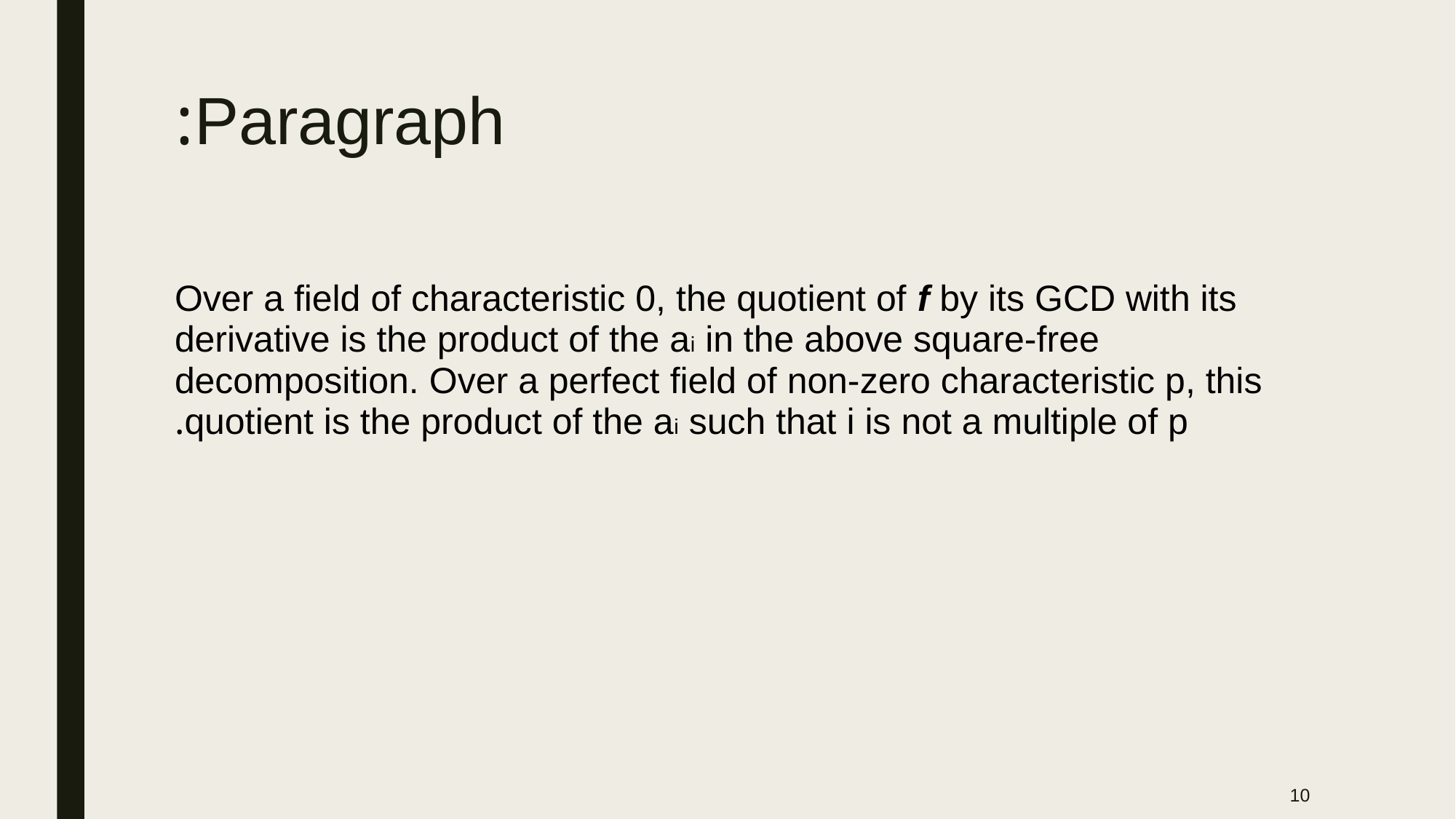

# Paragraph:
Over a field of characteristic 0, the quotient of f by its GCD with its derivative is the product of the ai in the above square-free decomposition. Over a perfect field of non-zero characteristic p, this quotient is the product of the ai such that i is not a multiple of p.
10